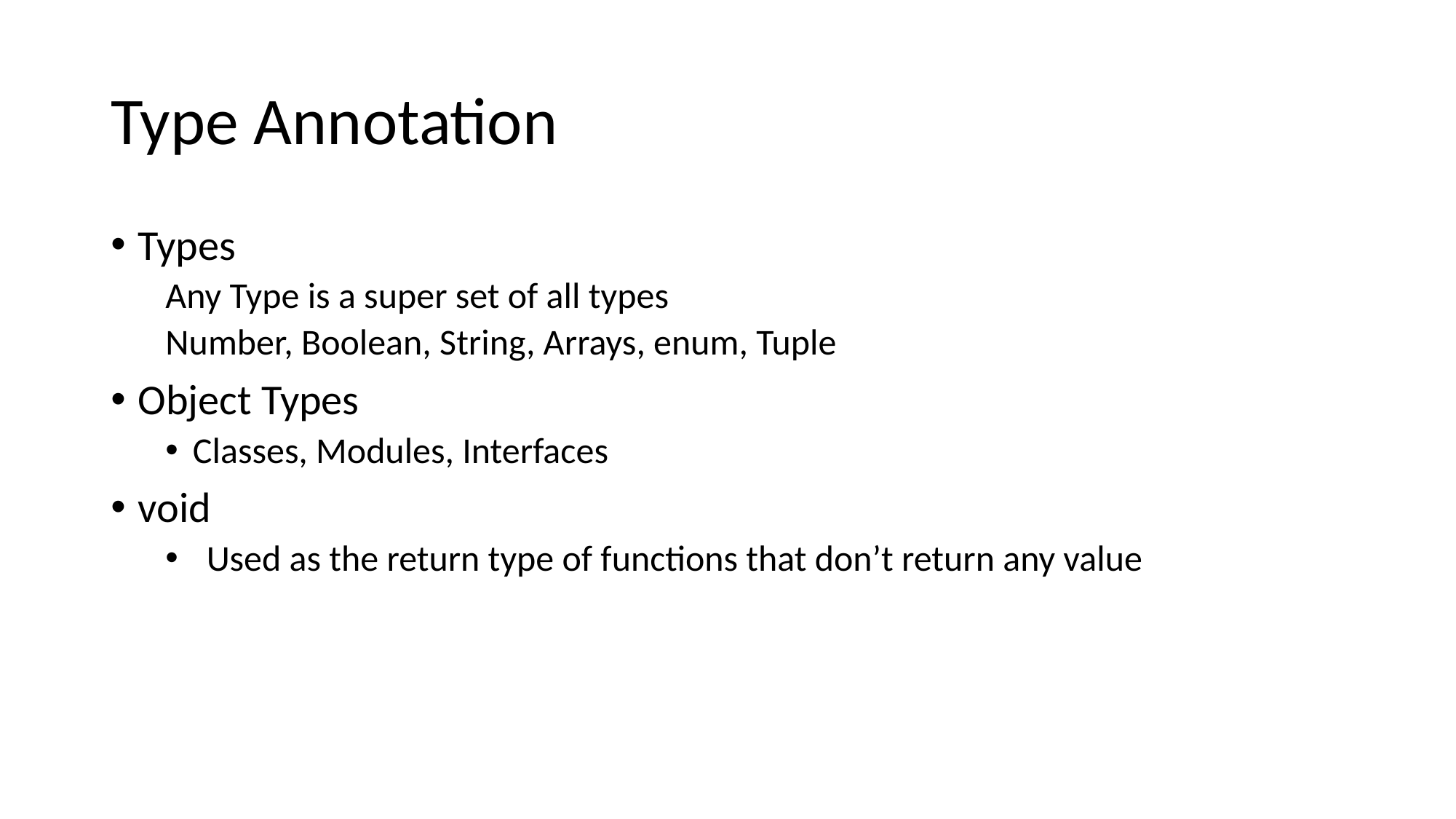

# Type Annotation
Types
Any Type is a super set of all types
Number, Boolean, String, Arrays, enum, Tuple
Object Types
Classes, Modules, Interfaces
void
Used as the return type of functions that don’t return any value